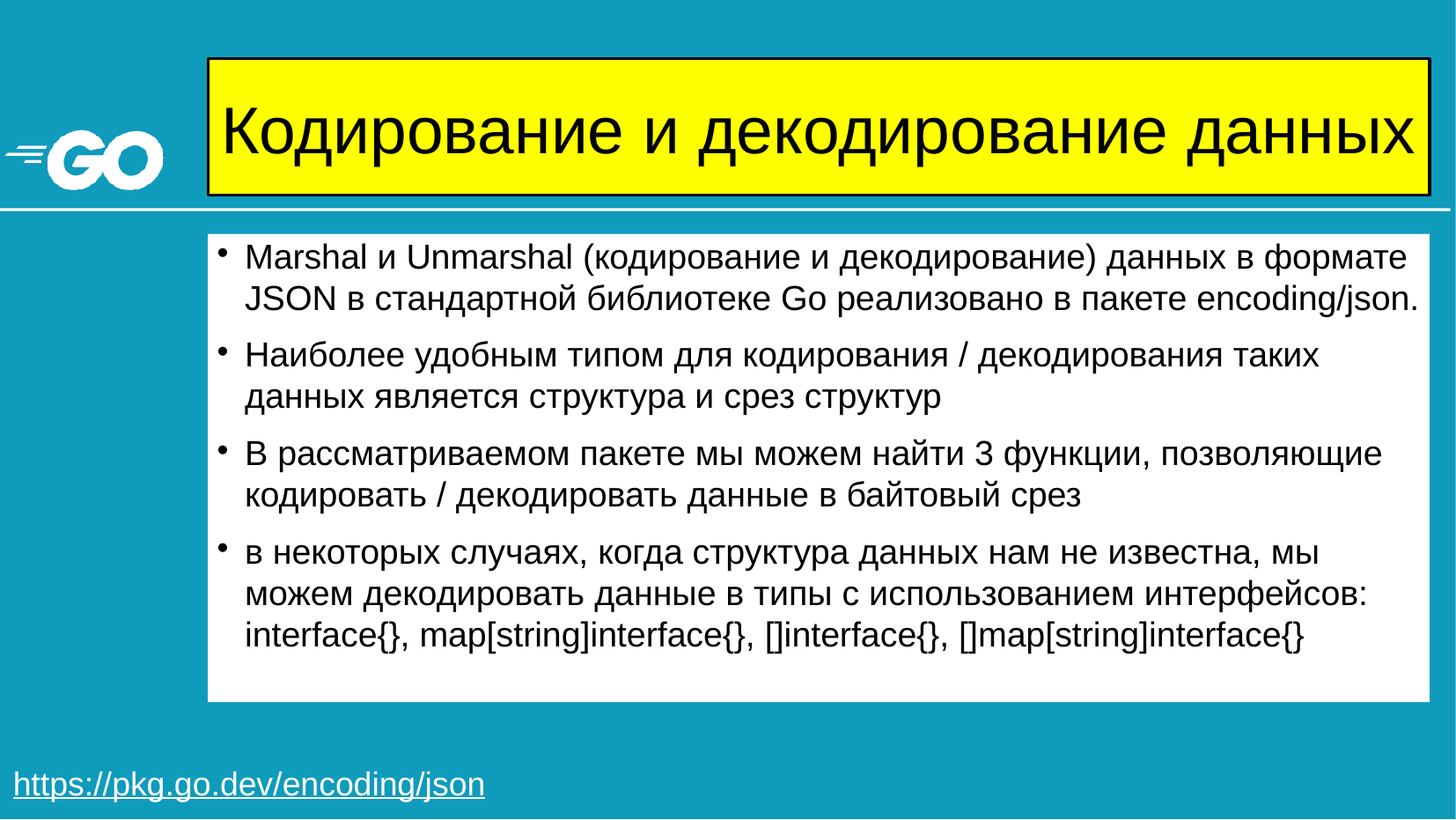

# Кодирование и декодирование данных
Marshal и Unmarshal (кодирование и декодирование) данных в формате JSON в стандартной библиотеке Go реализовано в пакете encoding/json.
Наиболее удобным типом для кодирования / декодирования таких данных является структура и срез структур
В рассматриваемом пакете мы можем найти 3 функции, позволяющие кодировать / декодировать данные в байтовый срез
в некоторых случаях, когда структура данных нам не известна, мы можем декодировать данные в типы с использованием интерфейсов: interface{}, map[string]interface{}, []interface{}, []map[string]interface{}
https://pkg.go.dev/encoding/json